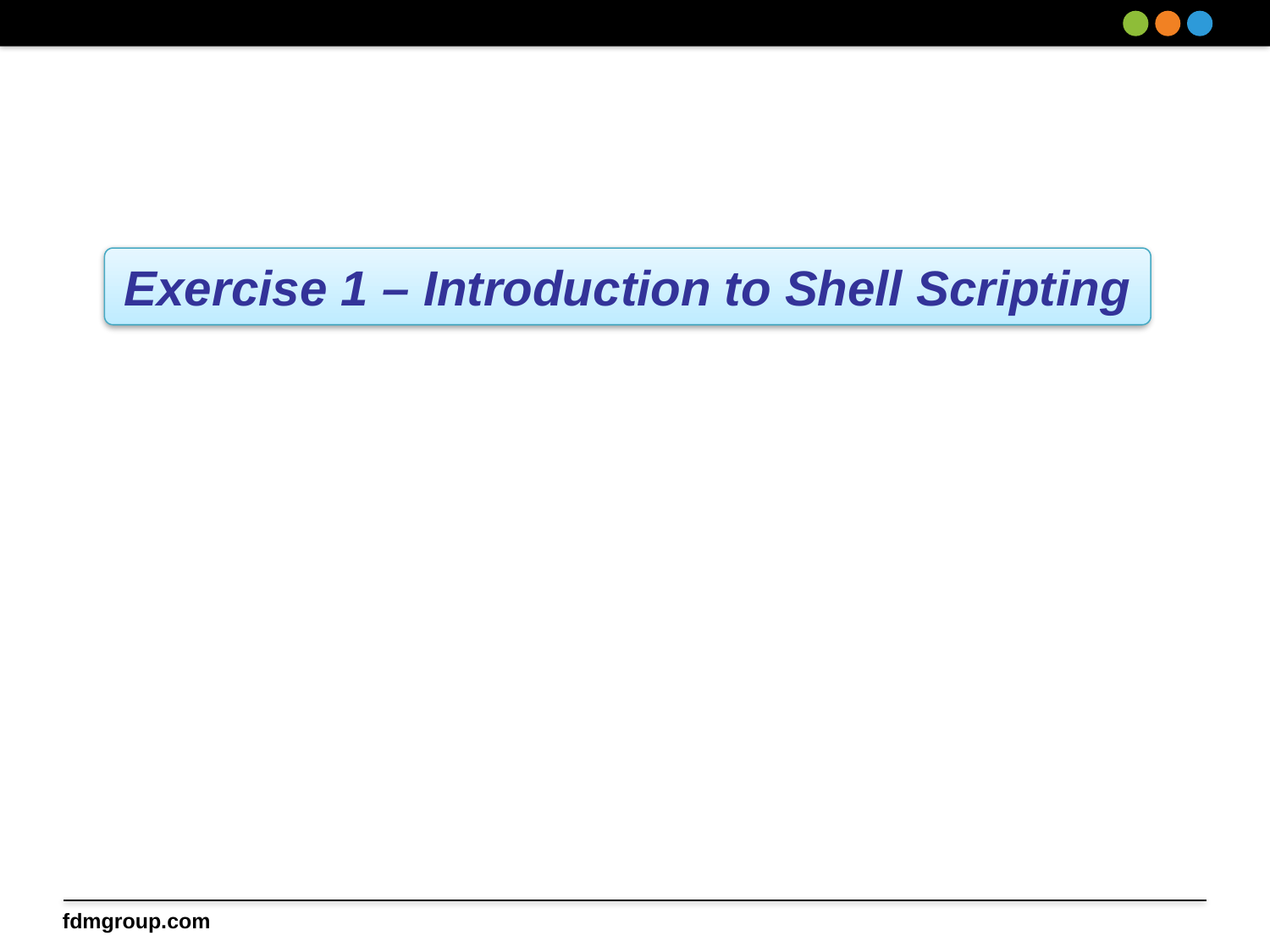

Exercise 1 – Introduction to Shell Scripting